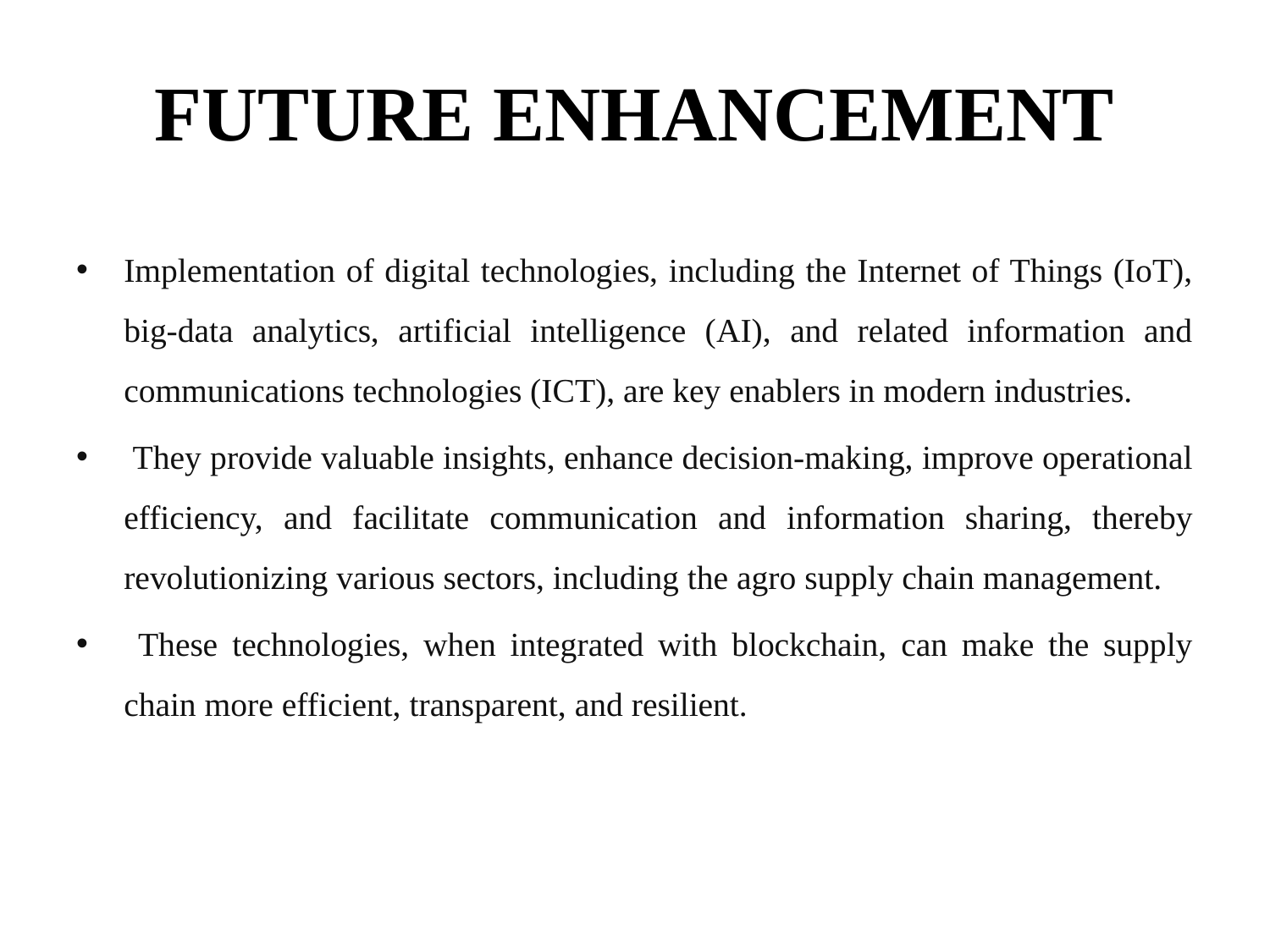

# FUTURE ENHANCEMENT
Implementation of digital technologies, including the Internet of Things (IoT), big-data analytics, artificial intelligence (AI), and related information and communications technologies (ICT), are key enablers in modern industries.
 They provide valuable insights, enhance decision-making, improve operational efficiency, and facilitate communication and information sharing, thereby revolutionizing various sectors, including the agro supply chain management.
 These technologies, when integrated with blockchain, can make the supply chain more efficient, transparent, and resilient.